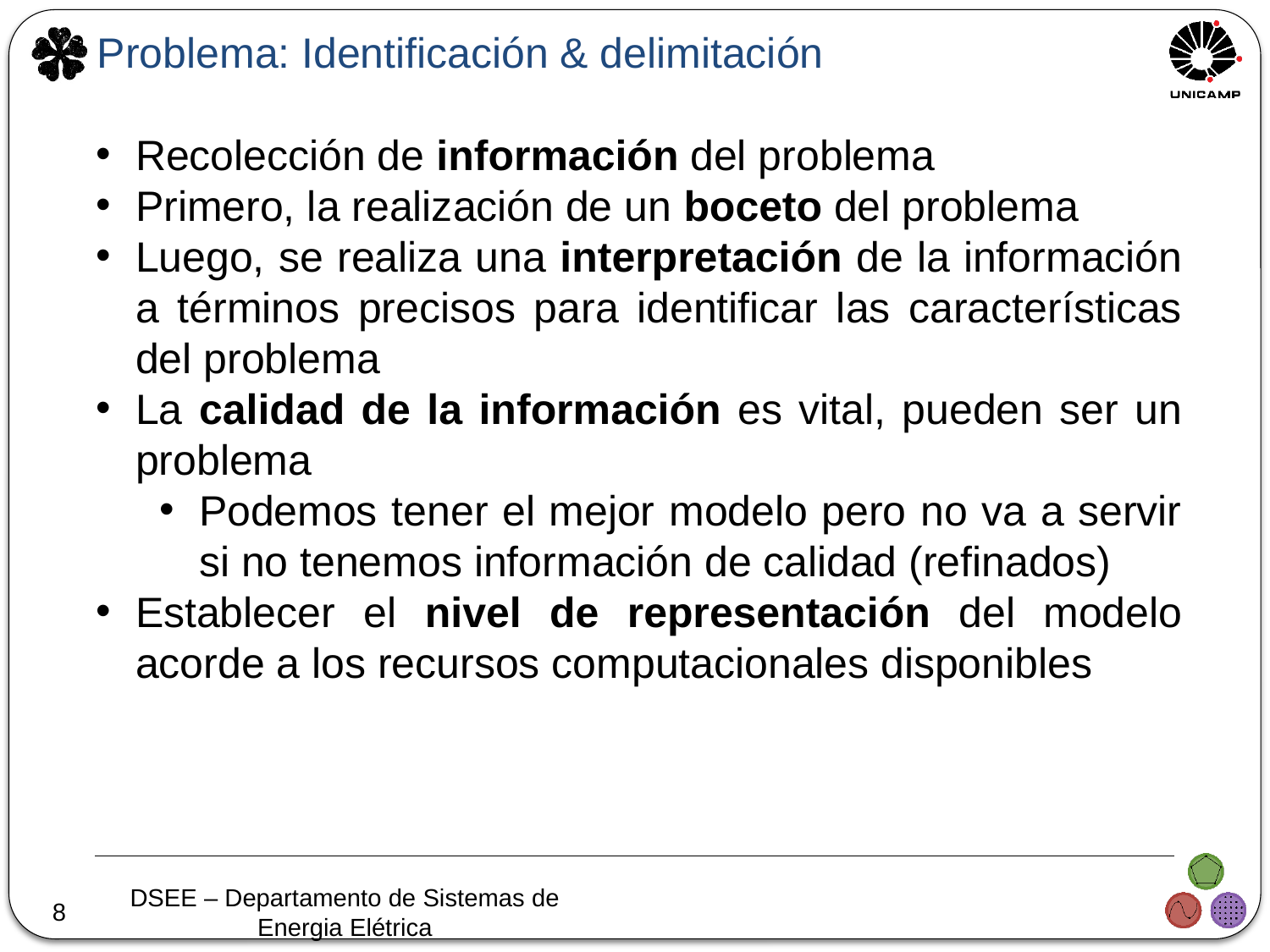

Problema: Identificación & delimitación
Recolección de información del problema
Primero, la realización de un boceto del problema
Luego, se realiza una interpretación de la información a términos precisos para identificar las características del problema
La calidad de la información es vital, pueden ser un problema
Podemos tener el mejor modelo pero no va a servir si no tenemos información de calidad (refinados)
Establecer el nivel de representación del modelo acorde a los recursos computacionales disponibles
8